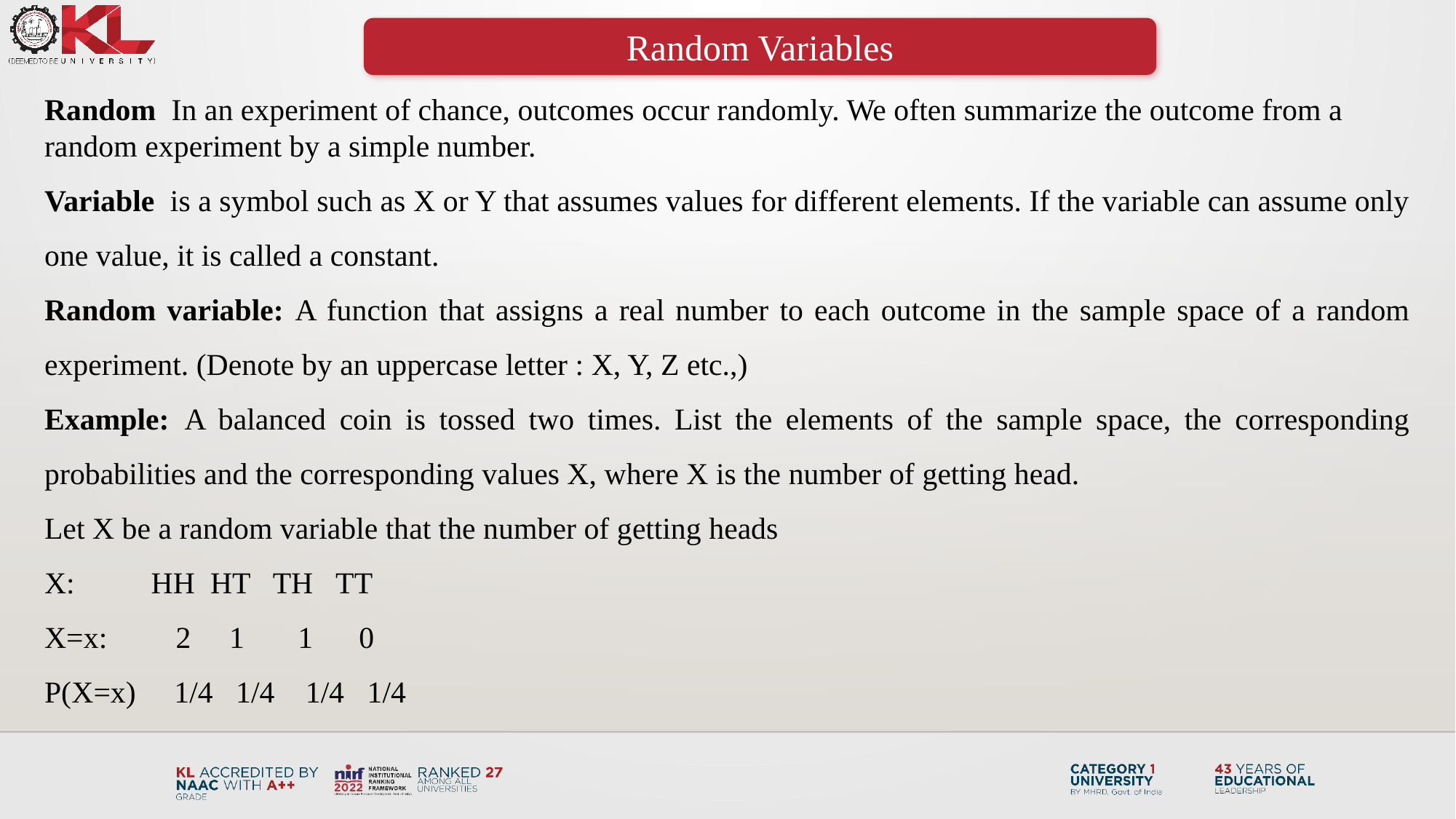

Random Variables
Random  In an experiment of chance, outcomes occur randomly. We often summarize the outcome from a random experiment by a simple number.
Variable  is a symbol such as X or Y that assumes values for different elements. If the variable can assume only one value, it is called a constant.
Random variable: A function that assigns a real number to each outcome in the sample space of a random experiment. (Denote by an uppercase letter : X, Y, Z etc.,)
Example: A balanced coin is tossed two times. List the elements of the sample space, the corresponding probabilities and the corresponding values X, where X is the number of getting head.
Let X be a random variable that the number of getting heads
X:          HH  HT   TH   TT
X=x:         2     1       1      0
P(X=x)     1/4   1/4    1/4   1/4